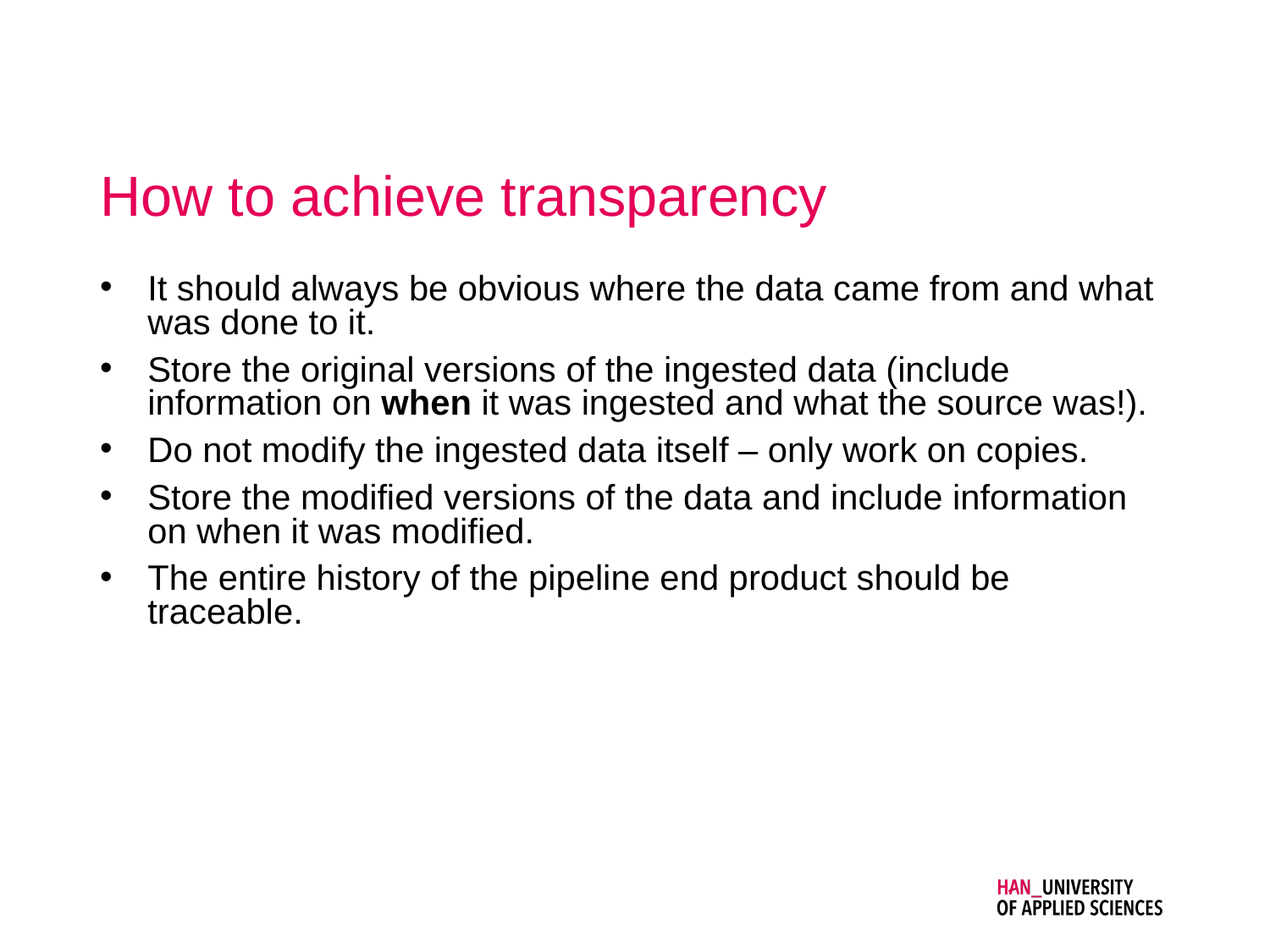

# How to achieve transparency
It should always be obvious where the data came from and what was done to it.
Store the original versions of the ingested data (include information on when it was ingested and what the source was!).
Do not modify the ingested data itself – only work on copies.
Store the modified versions of the data and include information on when it was modified.
The entire history of the pipeline end product should be traceable.